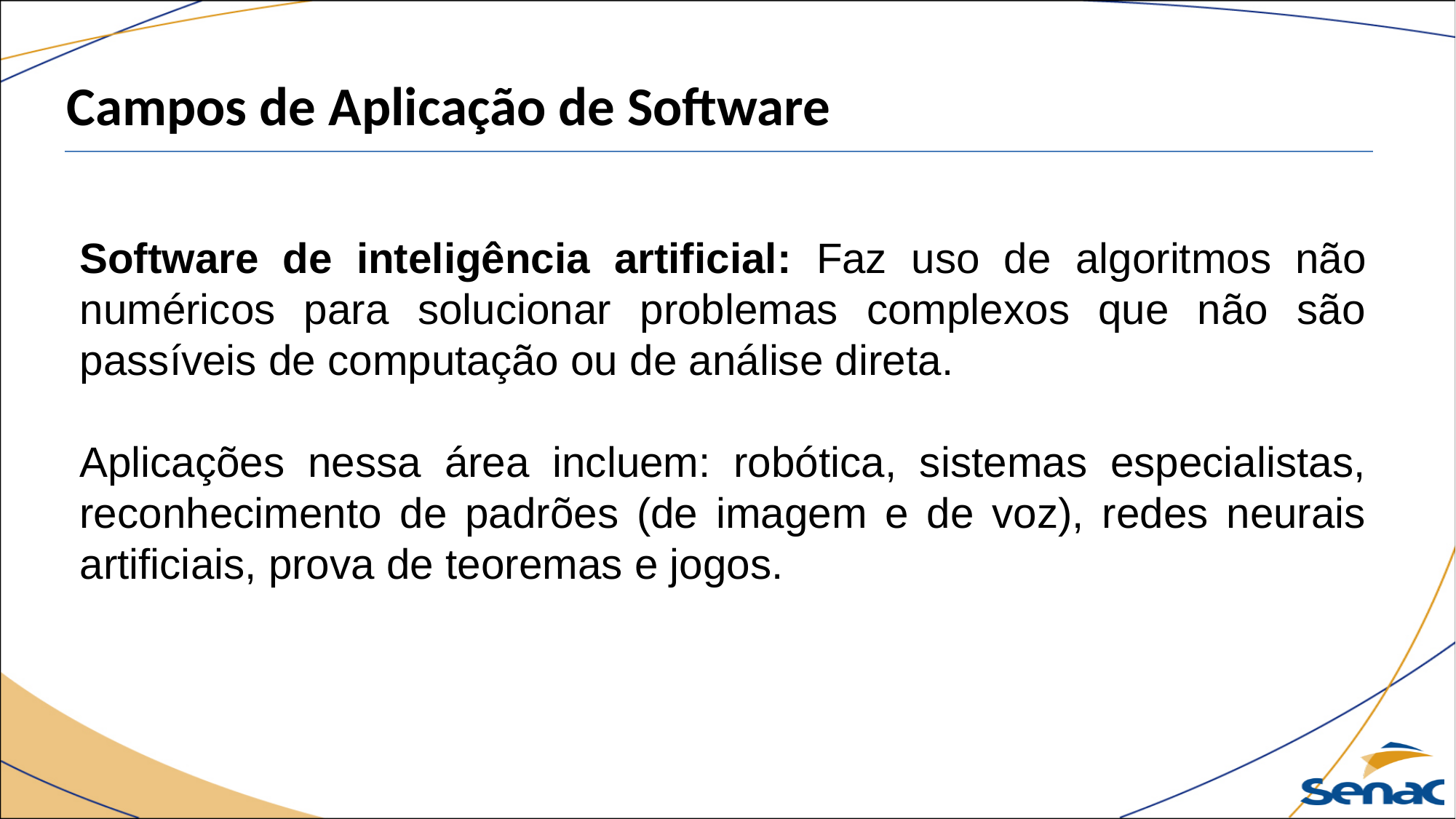

Campos de Aplicação de Software
Software de inteligência artificial: Faz uso de algoritmos não numéricos para solucionar problemas complexos que não são passíveis de computação ou de análise direta.

Aplicações nessa área incluem: robótica, sistemas especialistas, reconhecimento de padrões (de imagem e de voz), redes neurais artificiais, prova de teoremas e jogos.